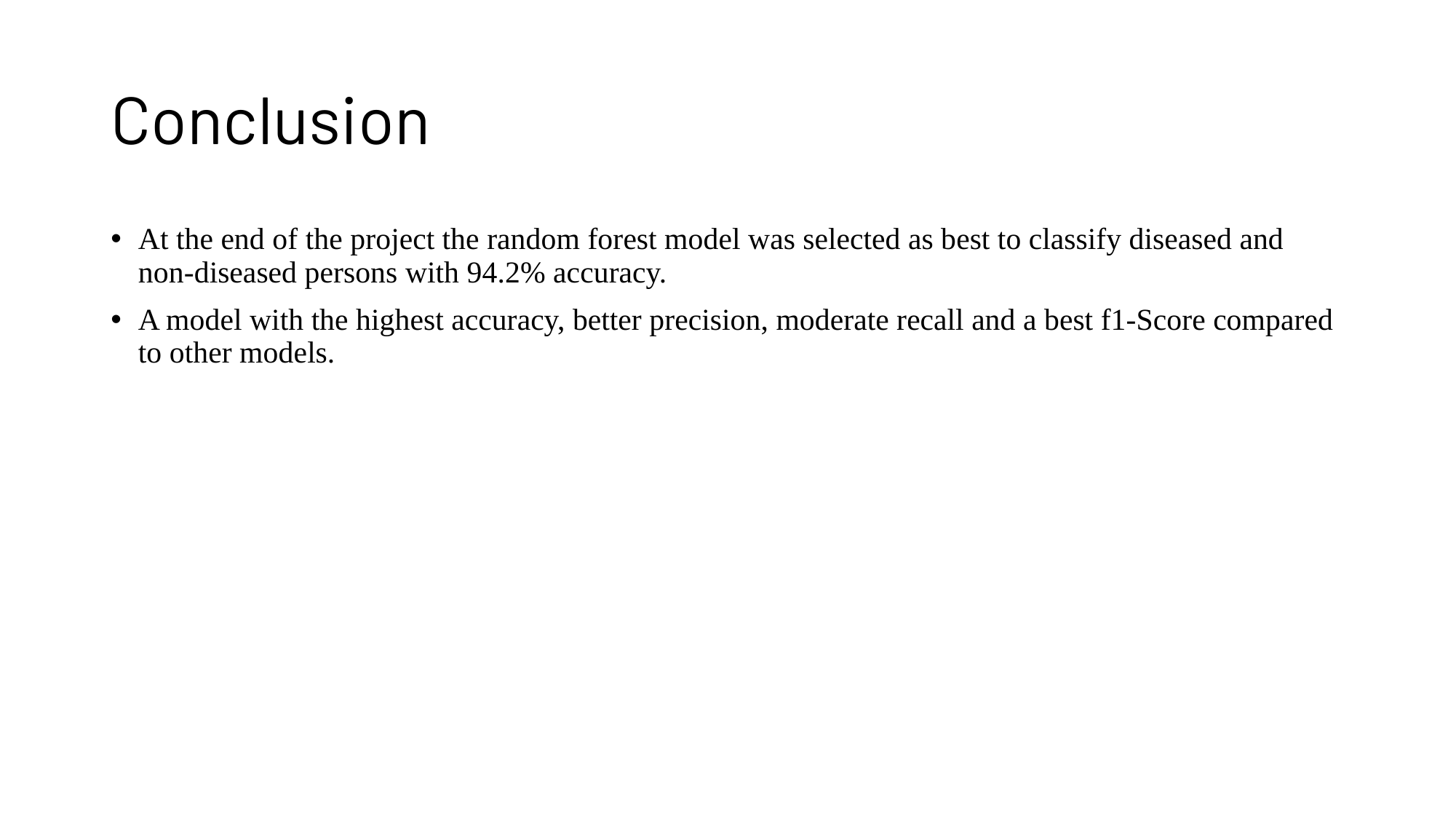

# Conclusion
At the end of the project the random forest model was selected as best to classify diseased and non-diseased persons with 94.2% accuracy.
A model with the highest accuracy, better precision, moderate recall and a best f1-Score compared to other models.